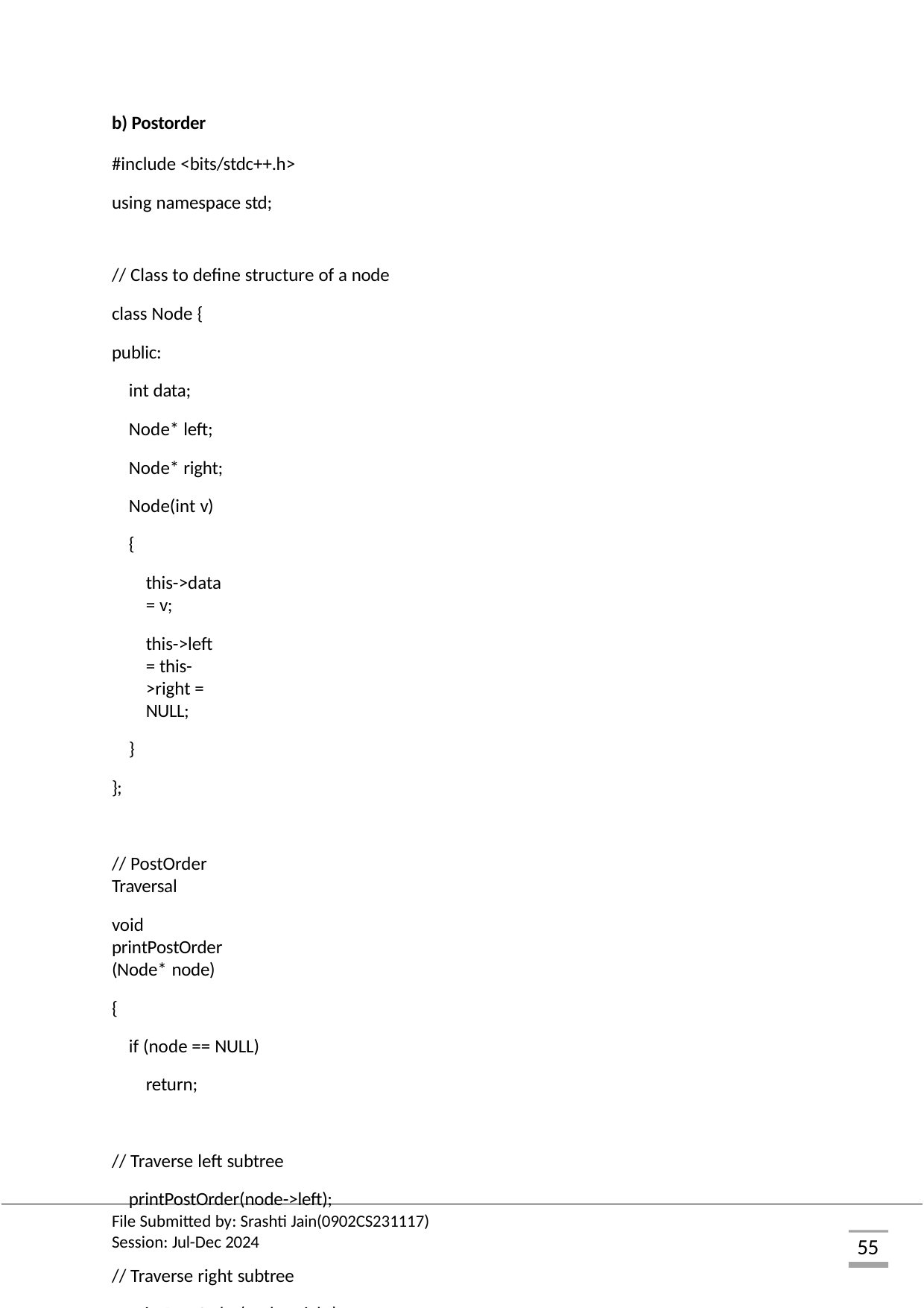

b) Postorder
#include <bits/stdc++.h> using namespace std;

// Class to define structure of a node class Node {
public:
int data; Node* left; Node* right; Node(int v)
{
this->data = v;
this->left = this->right = NULL;
}
};

// PostOrder Traversal
void printPostOrder(Node* node)
{
if (node == NULL) return;

// Traverse left subtree printPostOrder(node->left);

// Traverse right subtree printPostOrder(node->right);
File Submitted by: Srashti Jain(0902CS231117) Session: Jul-Dec 2024
55